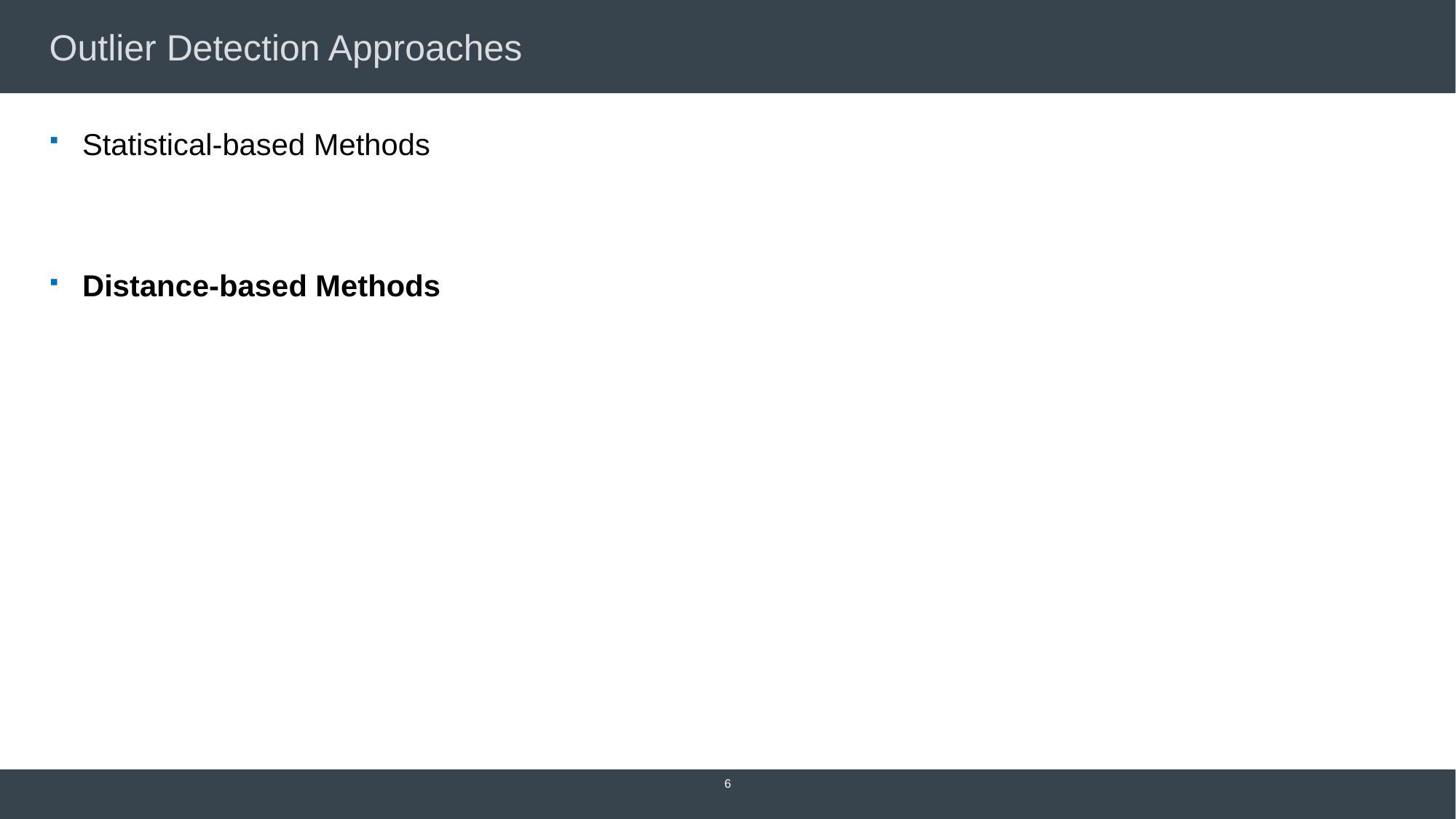

# Outlier Detection Approaches
Statistical-based Methods

Distance-based Methods
6